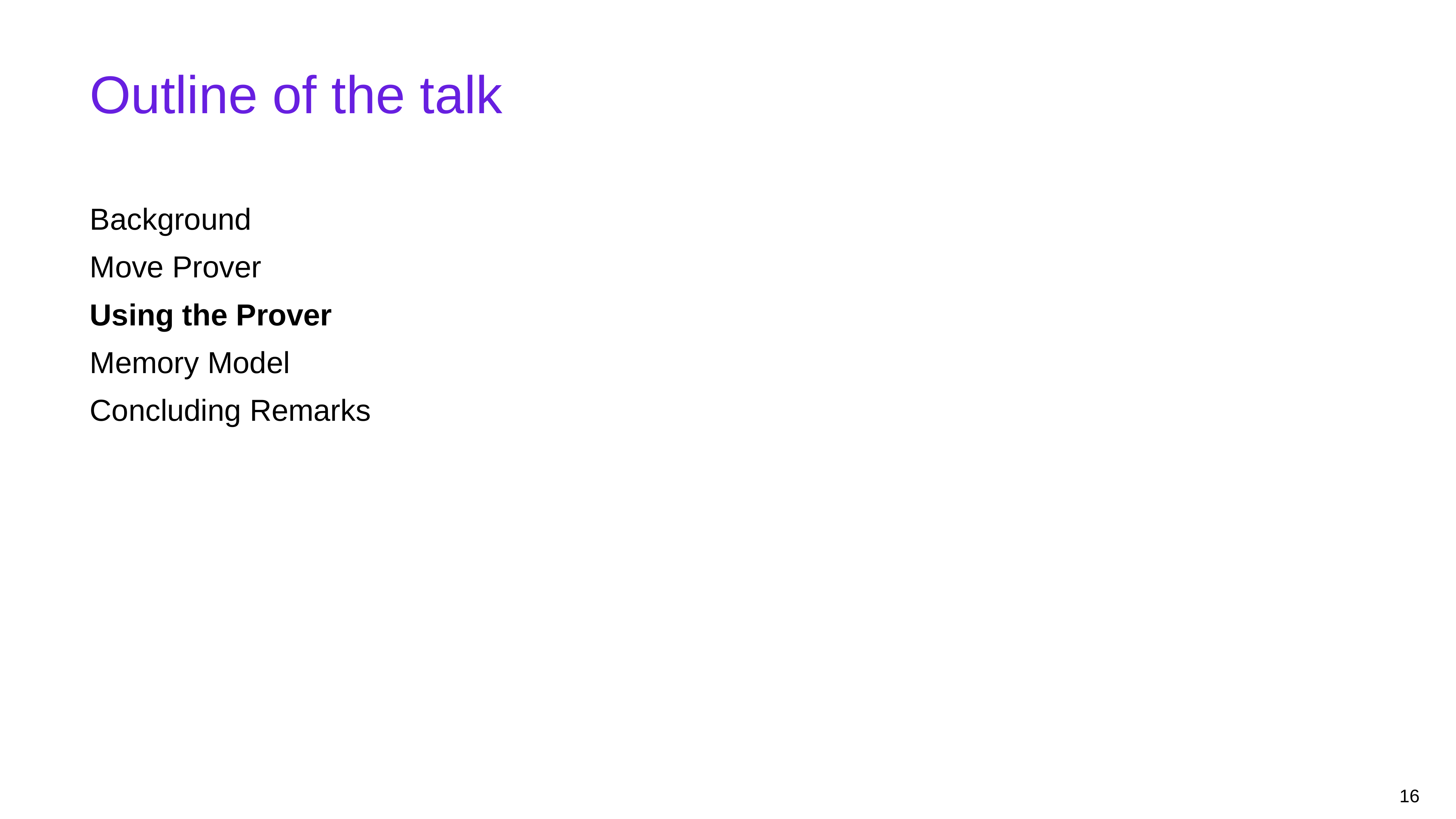

# Outline of the talk

Background
Move Prover
Using the Prover
Memory Model
Concluding Remarks
16